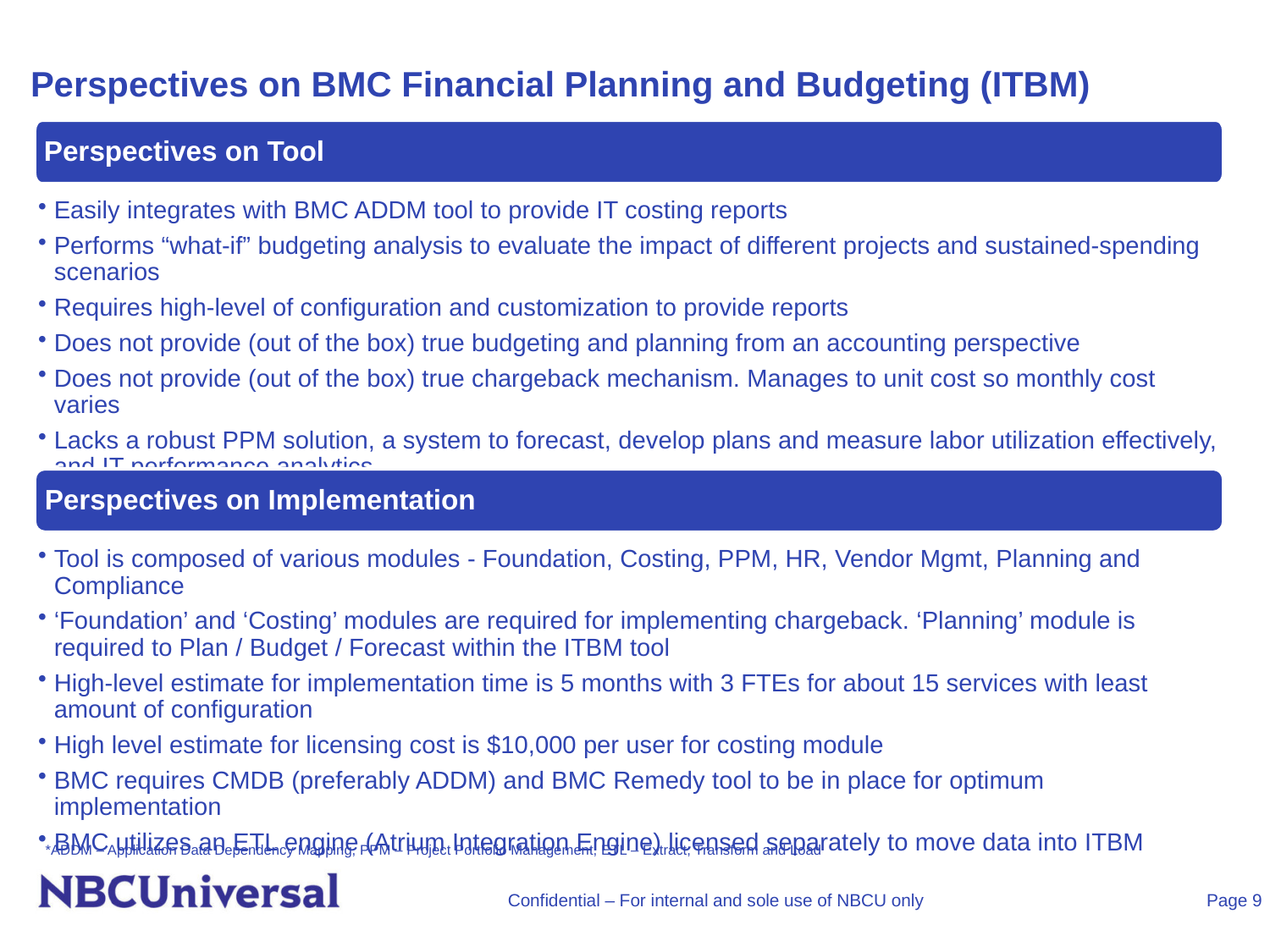

Perspectives on BMC Financial Planning and Budgeting (ITBM)
Perspectives on Tool
Easily integrates with BMC ADDM tool to provide IT costing reports
Performs “what-if” budgeting analysis to evaluate the impact of different projects and sustained-spending scenarios
Requires high-level of configuration and customization to provide reports
Does not provide (out of the box) true budgeting and planning from an accounting perspective
Does not provide (out of the box) true chargeback mechanism. Manages to unit cost so monthly cost varies
Lacks a robust PPM solution, a system to forecast, develop plans and measure labor utilization effectively, and IT performance analytics
Perspectives on Implementation
Tool is composed of various modules - Foundation, Costing, PPM, HR, Vendor Mgmt, Planning and Compliance
‘Foundation’ and ‘Costing’ modules are required for implementing chargeback. ‘Planning’ module is required to Plan / Budget / Forecast within the ITBM tool
High-level estimate for implementation time is 5 months with 3 FTEs for about 15 services with least amount of configuration
High level estimate for licensing cost is $10,000 per user for costing module
BMC requires CMDB (preferably ADDM) and BMC Remedy tool to be in place for optimum implementation
BMC utilizes an ETL engine (Atrium Integration Engine) licensed separately to move data into ITBM

*ADDM – Application Data Dependency Mapping, PPM – Project Portfolio Management, ETL – Extract, Transform and Load